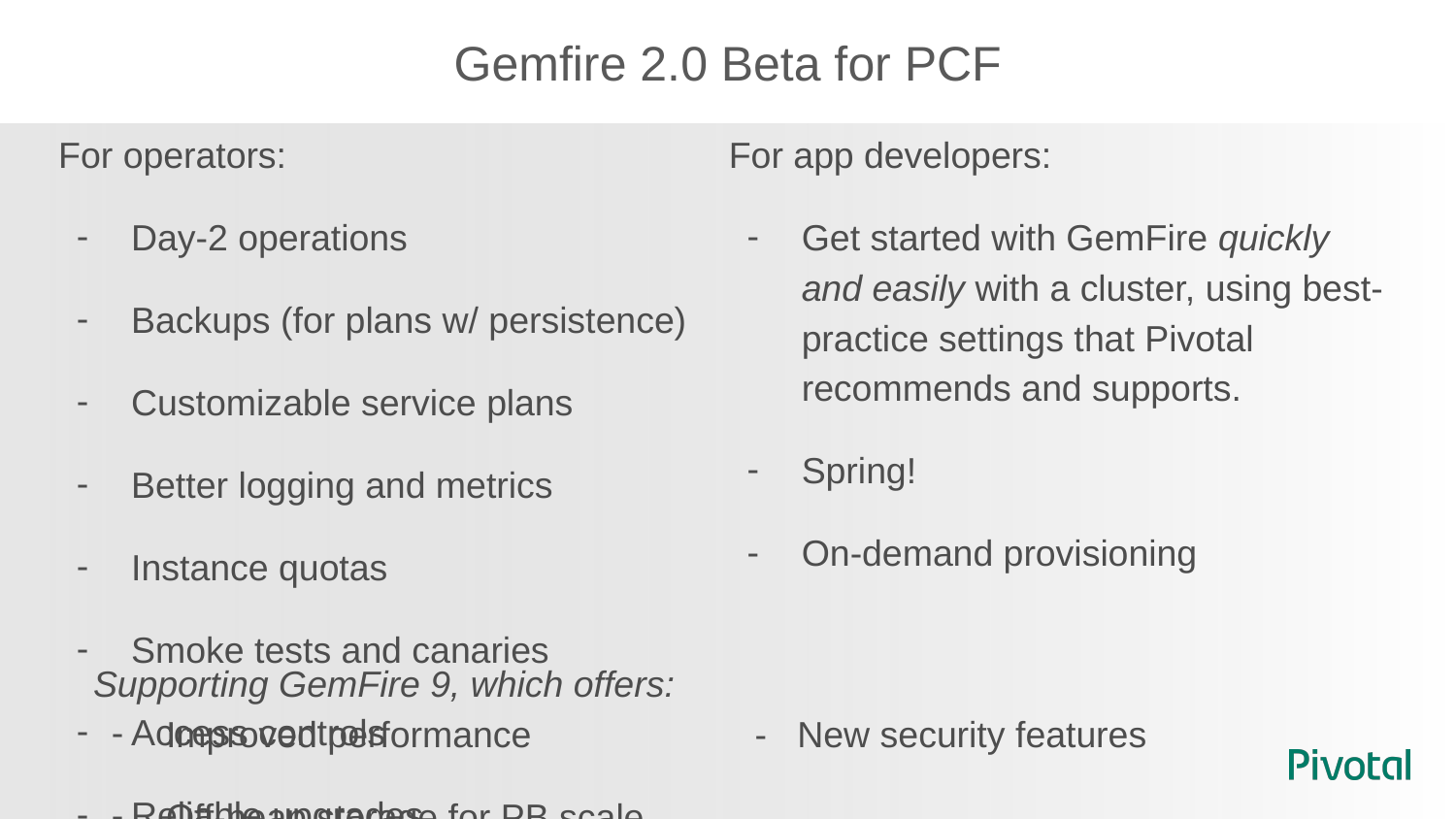

# Gemfire 2.0 Beta for PCF
For operators:
Day-2 operations
Backups (for plans w/ persistence)
Customizable service plans
Better logging and metrics
Instance quotas
Smoke tests and canaries
Access controls
Reliable upgrades
For app developers:
Get started with GemFire quickly and easily with a cluster, using best-practice settings that Pivotal recommends and supports.
Spring!
On-demand provisioning

Supporting GemFire 9, which offers:
Improved performance                      -   New security features
Off-heap storage for PB scale